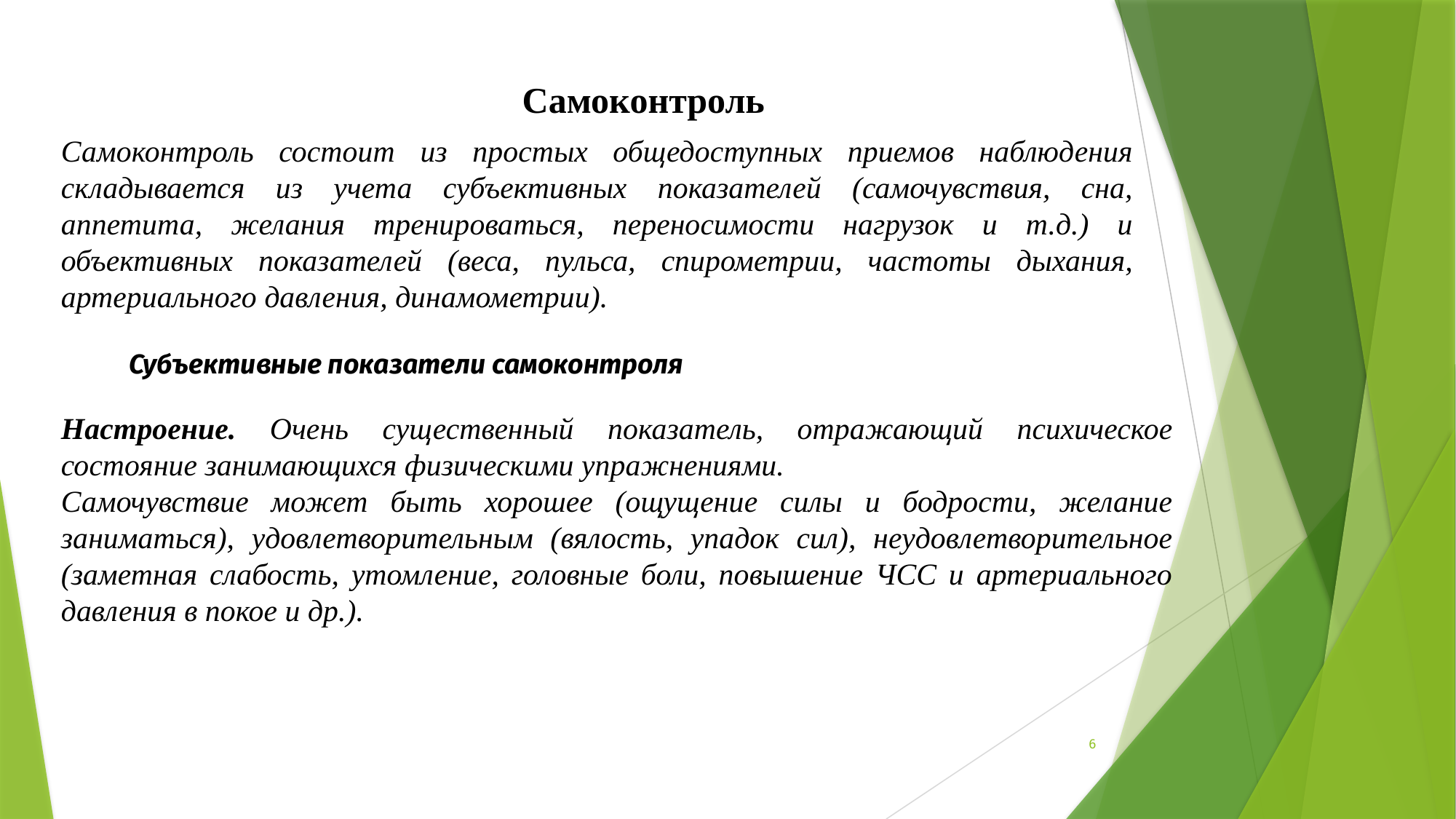

Самоконтроль
Самоконтроль состоит из простых общедоступных приемов наблюдения складывается из учета субъективных показателей (самочувствия, сна, аппетита, желания тренироваться, переносимости нагрузок и т.д.) и объективных показателей (веса, пульса, спирометрии, частоты дыхания, артериального давления, динамометрии).
Субъективные показатели самоконтроля
Настроение. Очень существенный показатель, отражающий психическое состояние занимающихся физическими упражнениями.
Самочувствие может быть хорошее (ощущение силы и бодрости, желание заниматься), удовлетворительным (вялость, упадок сил), неудовлетворительное (заметная слабость, утомление, головные боли, повышение ЧСС и артериального давления в покое и др.).
6